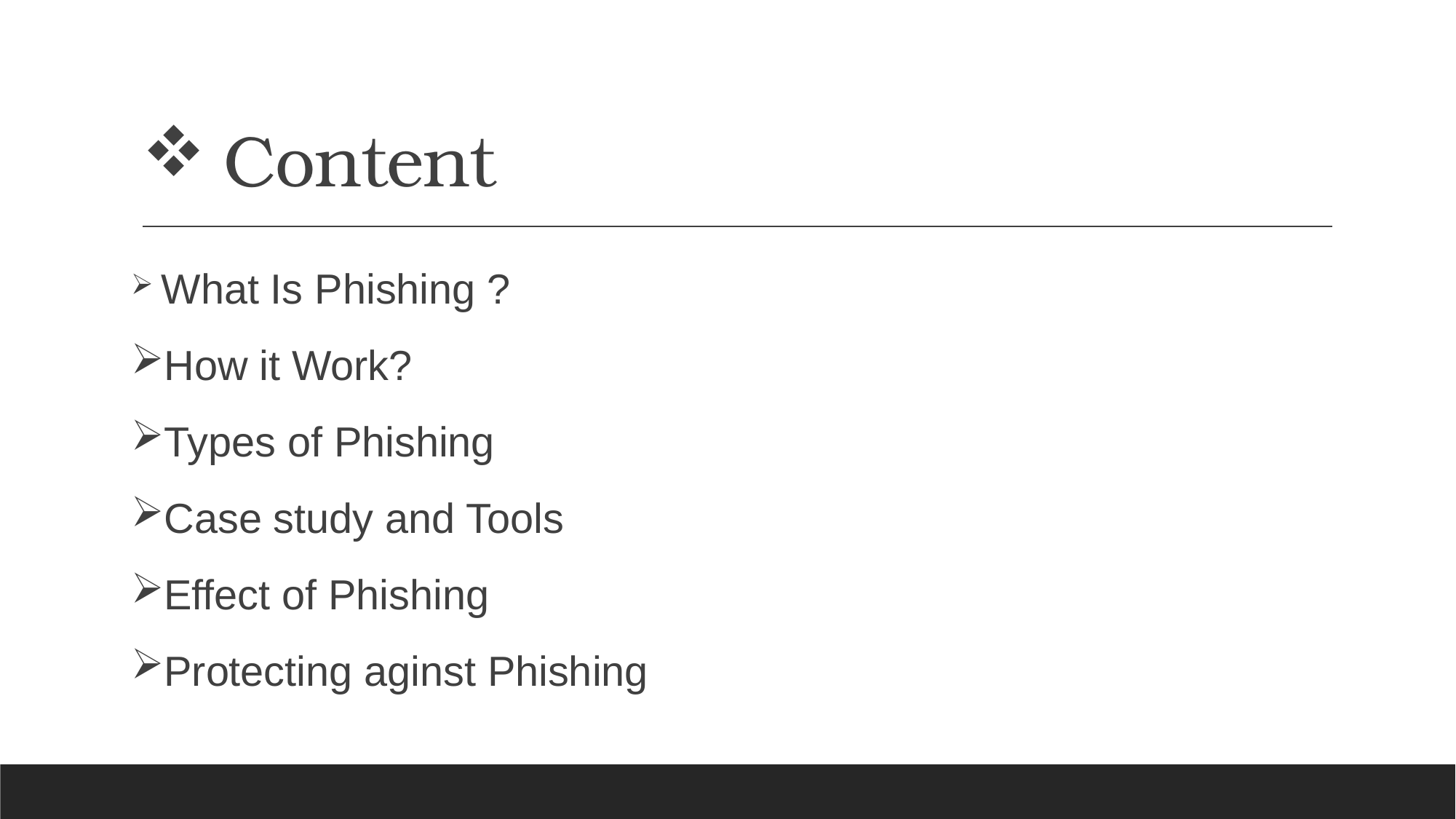

# Content
 What Is Phishing ?
How it Work?
Types of Phishing
Case study and Tools
Effect of Phishing
Protecting aginst Phishing